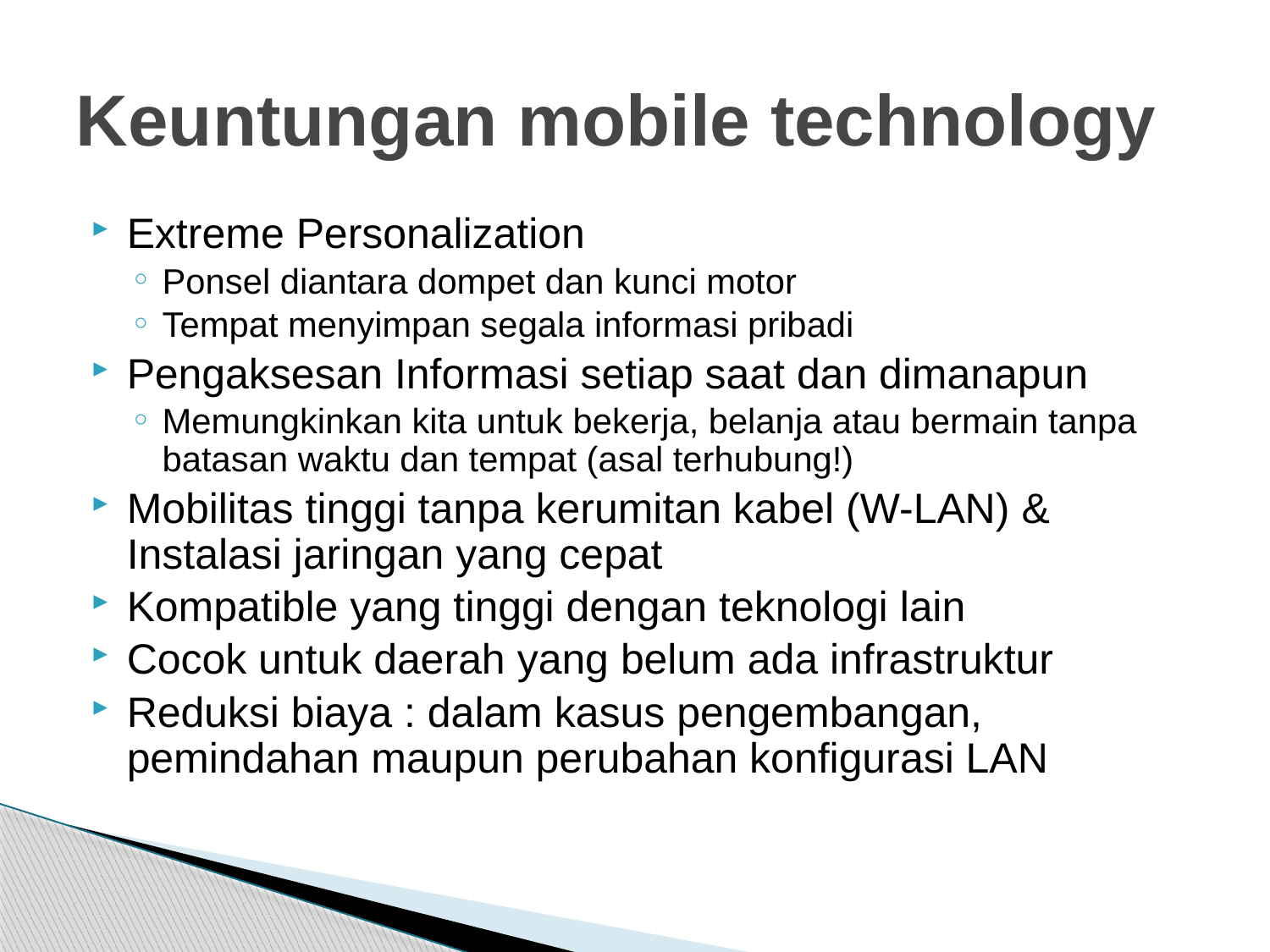

# Keuntungan mobile technology
Extreme Personalization
Ponsel diantara dompet dan kunci motor
Tempat menyimpan segala informasi pribadi
Pengaksesan Informasi setiap saat dan dimanapun
Memungkinkan kita untuk bekerja, belanja atau bermain tanpa batasan waktu dan tempat (asal terhubung!)
Mobilitas tinggi tanpa kerumitan kabel (W-LAN) & Instalasi jaringan yang cepat
Kompatible yang tinggi dengan teknologi lain
Cocok untuk daerah yang belum ada infrastruktur
Reduksi biaya : dalam kasus pengembangan, pemindahan maupun perubahan konfigurasi LAN